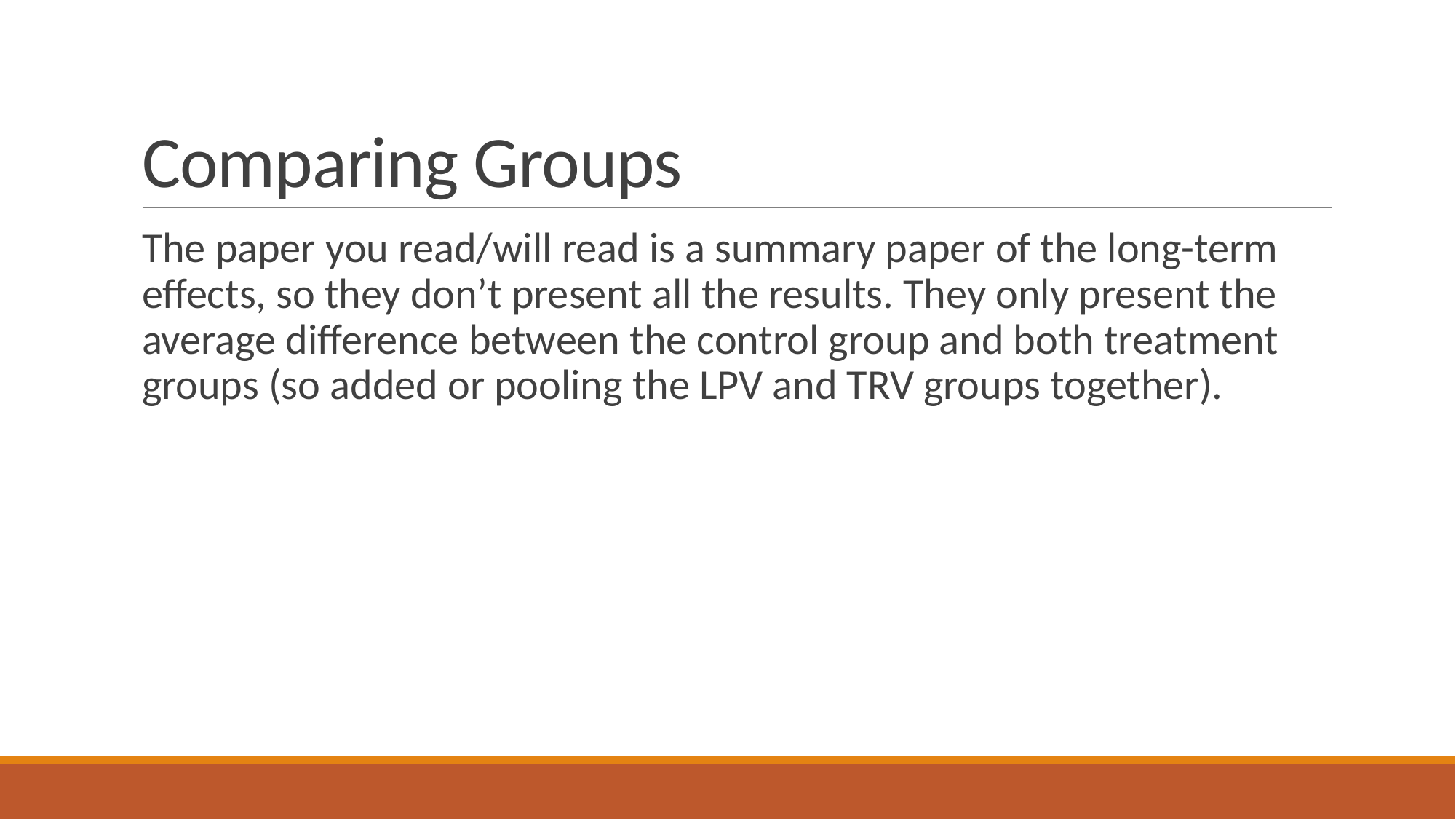

# Comparing Groups
The paper you read/will read is a summary paper of the long-term effects, so they don’t present all the results. They only present the average difference between the control group and both treatment groups (so added or pooling the LPV and TRV groups together).